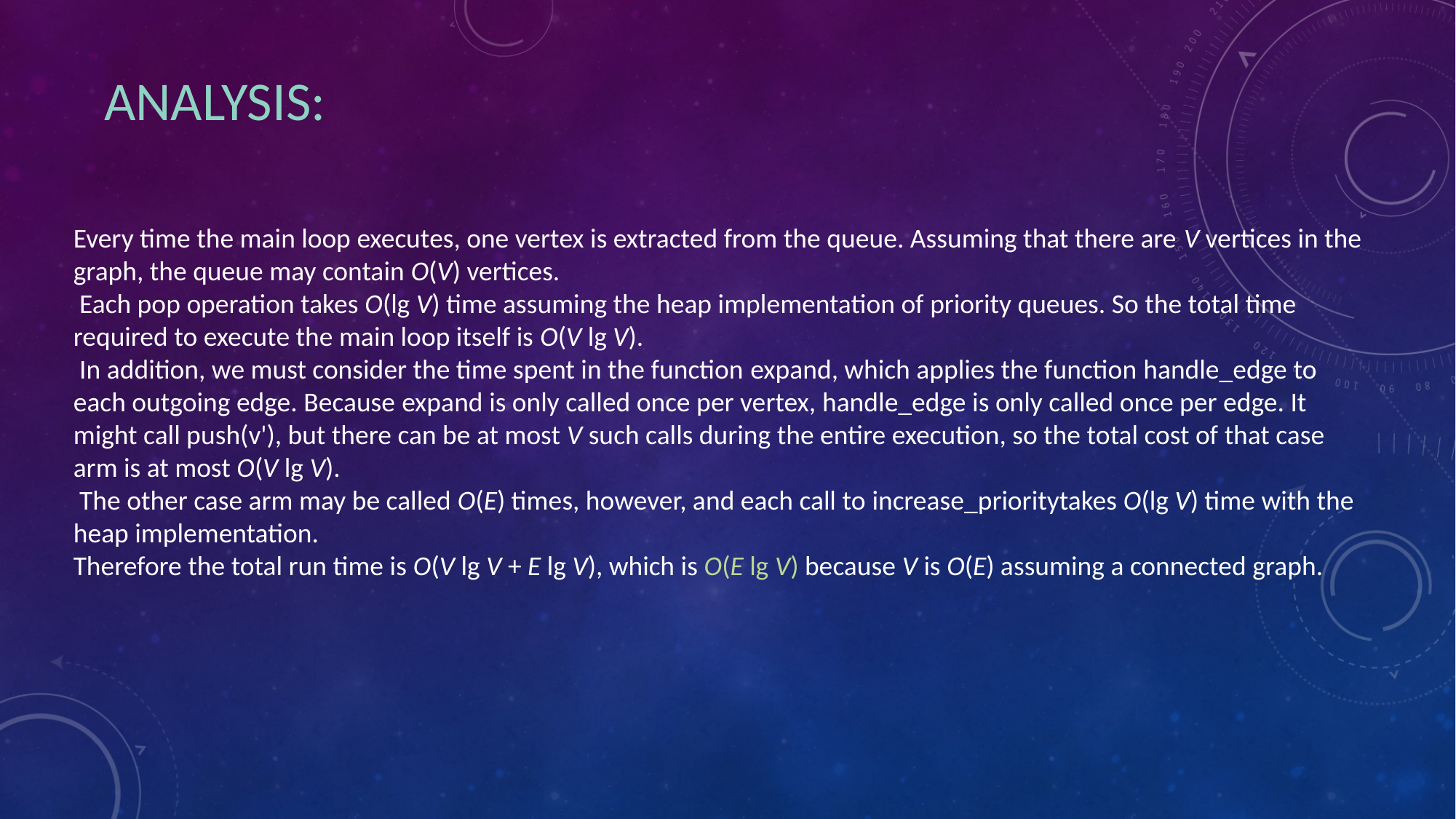

# ANALYSIS:

Every time the main loop executes, one vertex is extracted from the queue. Assuming that there are V vertices in the graph, the queue may contain O(V) vertices.
 Each pop operation takes O(lg V) time assuming the heap implementation of priority queues. So the total time required to execute the main loop itself is O(V lg V).
 In addition, we must consider the time spent in the function expand, which applies the function handle_edge to each outgoing edge. Because expand is only called once per vertex, handle_edge is only called once per edge. It might call push(v'), but there can be at most V such calls during the entire execution, so the total cost of that case arm is at most O(V lg V).
 The other case arm may be called O(E) times, however, and each call to increase_prioritytakes O(lg V) time with the heap implementation.
Therefore the total run time is O(V lg V + E lg V), which is O(E lg V) because V is O(E) assuming a connected graph.